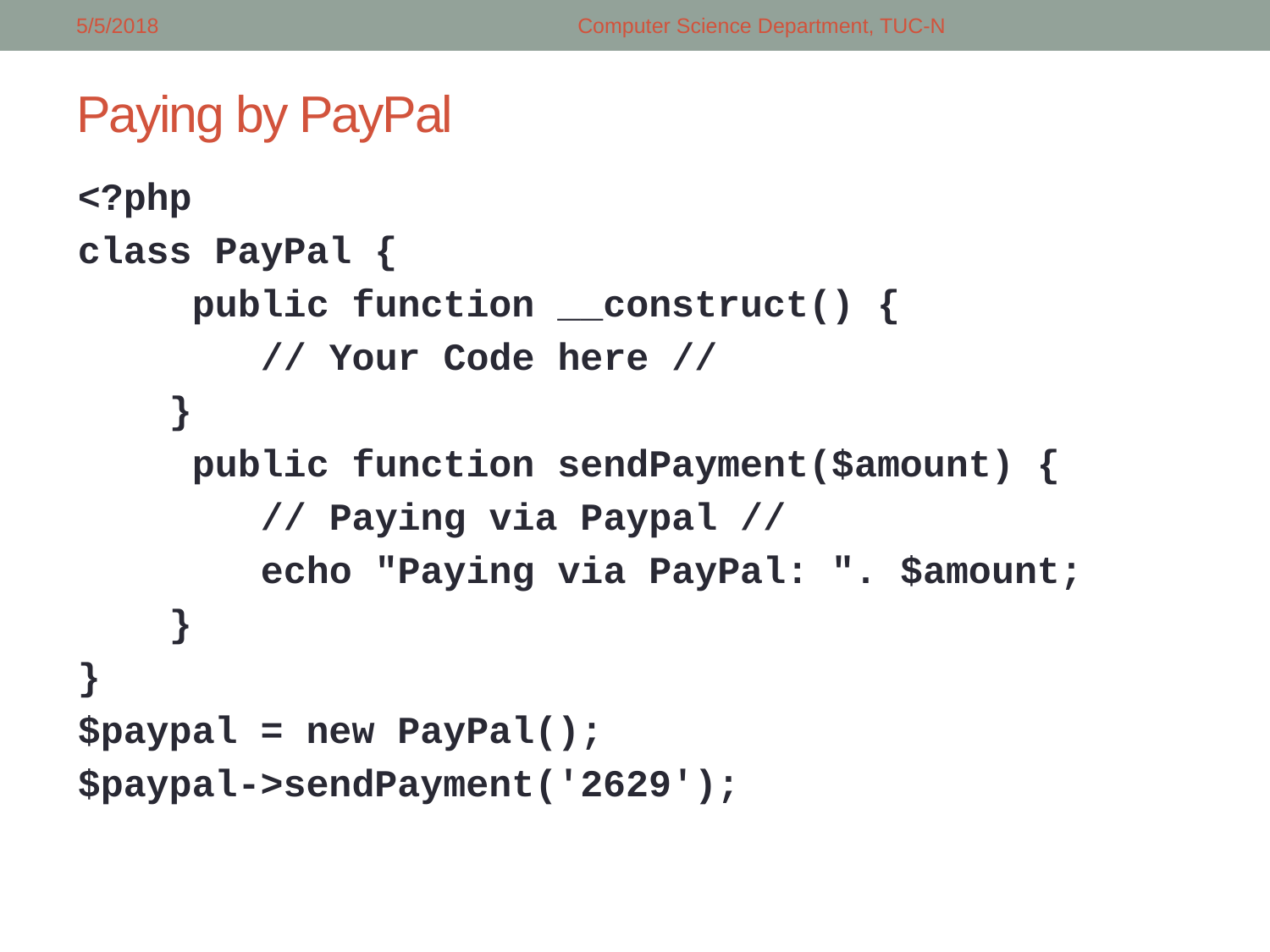

5/5/2018
Computer Science Department, TUC-N
# Paying by PayPal
<?php
class PayPal {
     public function __construct() {
        // Your Code here //
    }
     public function sendPayment($amount) {
        // Paying via Paypal //
        echo "Paying via PayPal: ". $amount;
    }
}
$paypal = new PayPal();
$paypal->sendPayment('2629');